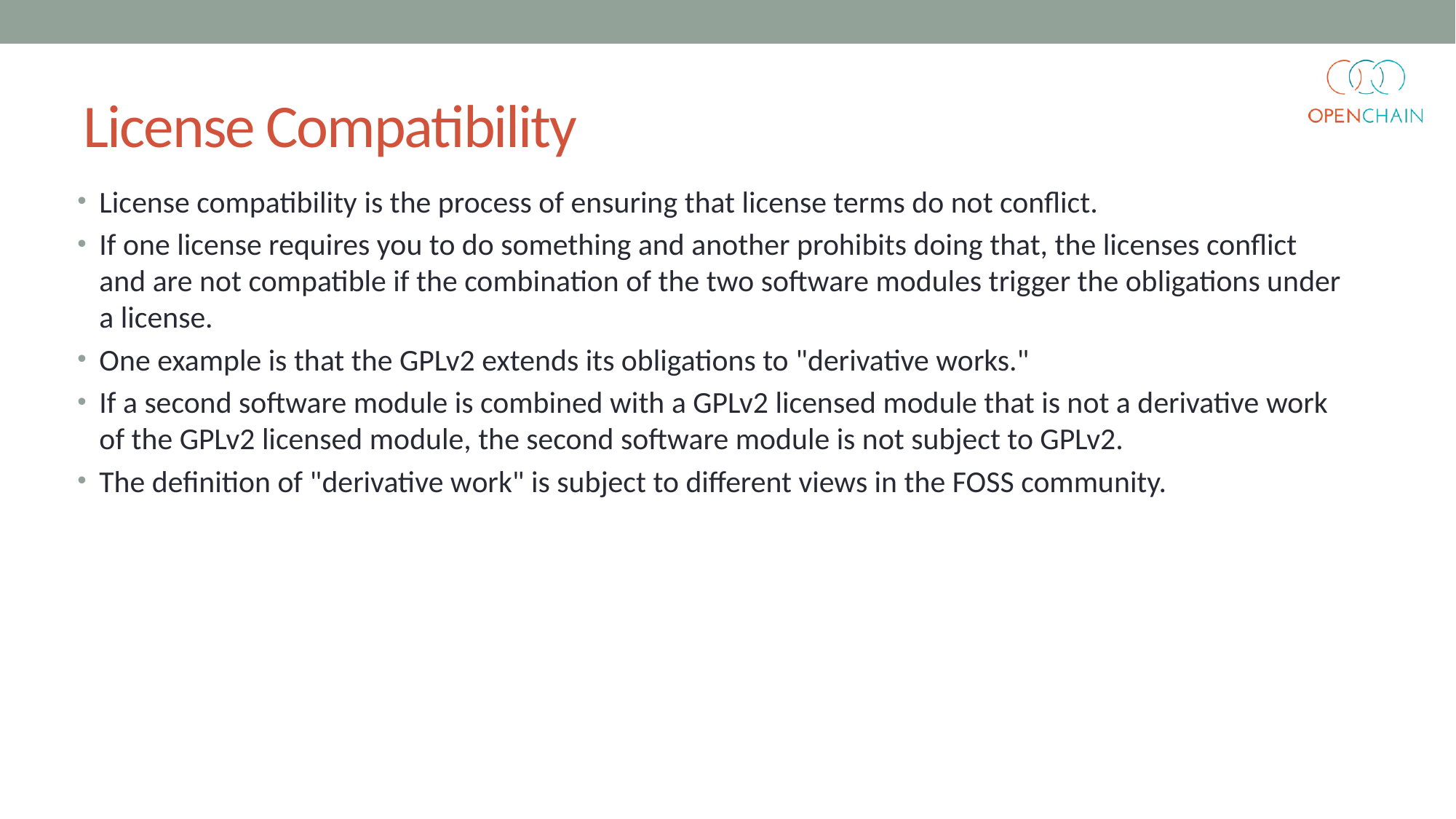

# License Compatibility
License compatibility is the process of ensuring that license terms do not conflict.
If one license requires you to do something and another prohibits doing that, the licenses conflict and are not compatible if the combination of the two software modules trigger the obligations under a license.
One example is that the GPLv2 extends its obligations to "derivative works."
If a second software module is combined with a GPLv2 licensed module that is not a derivative work of the GPLv2 licensed module, the second software module is not subject to GPLv2.
The definition of "derivative work" is subject to different views in the FOSS community.